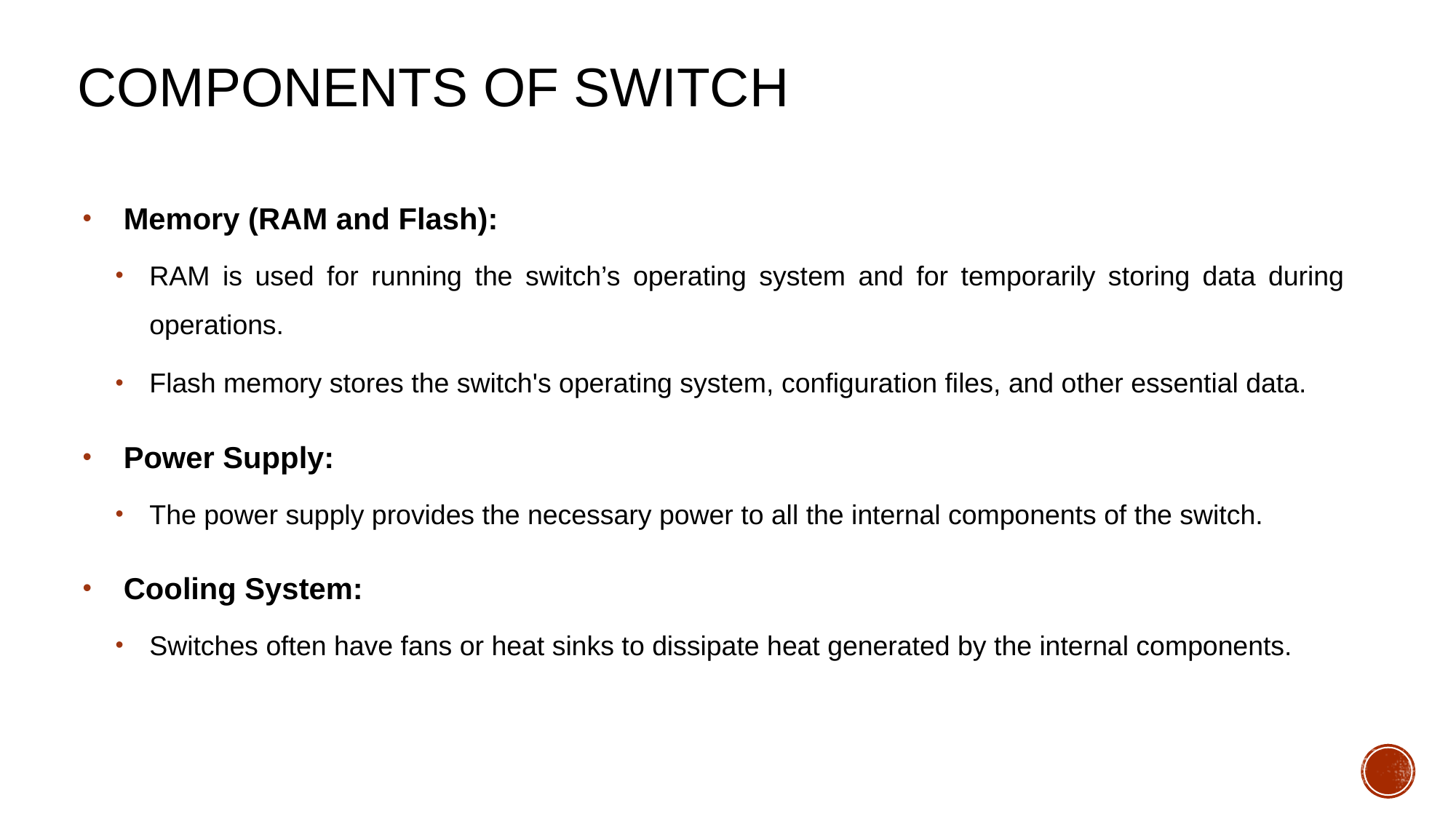

# components of switch
Memory (RAM and Flash):
RAM is used for running the switch’s operating system and for temporarily storing data during operations.
Flash memory stores the switch's operating system, configuration files, and other essential data.
Power Supply:
The power supply provides the necessary power to all the internal components of the switch.
Cooling System:
Switches often have fans or heat sinks to dissipate heat generated by the internal components.